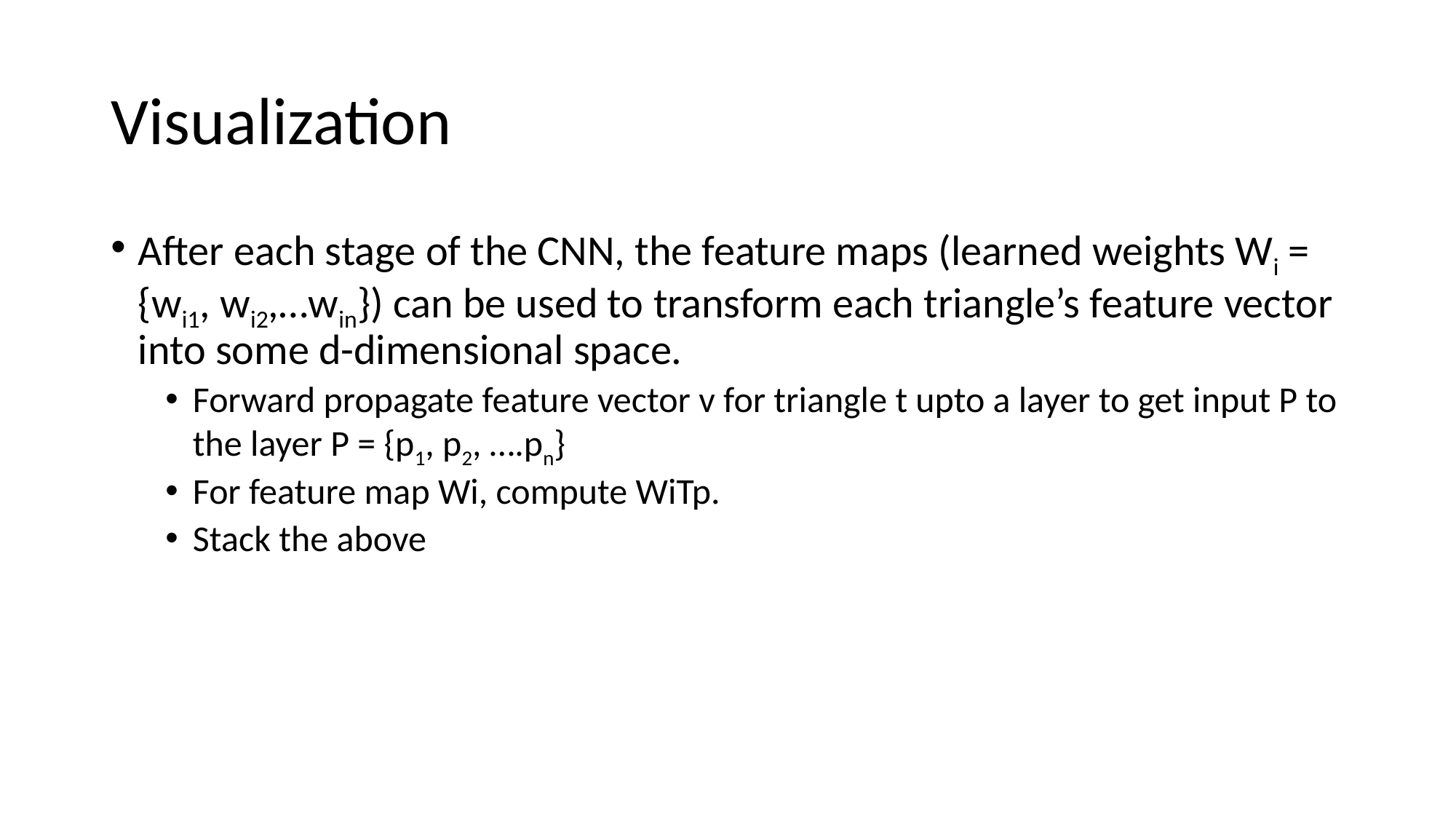

# Visualization
After each stage of the CNN, the feature maps (learned weights Wi = {wi1, wi2,…win}) can be used to transform each triangle’s feature vector into some d-dimensional space.
Forward propagate feature vector v for triangle t upto a layer to get input P to the layer P = {p1, p2, ….pn}
For feature map Wi, compute WiTp.
Stack the above